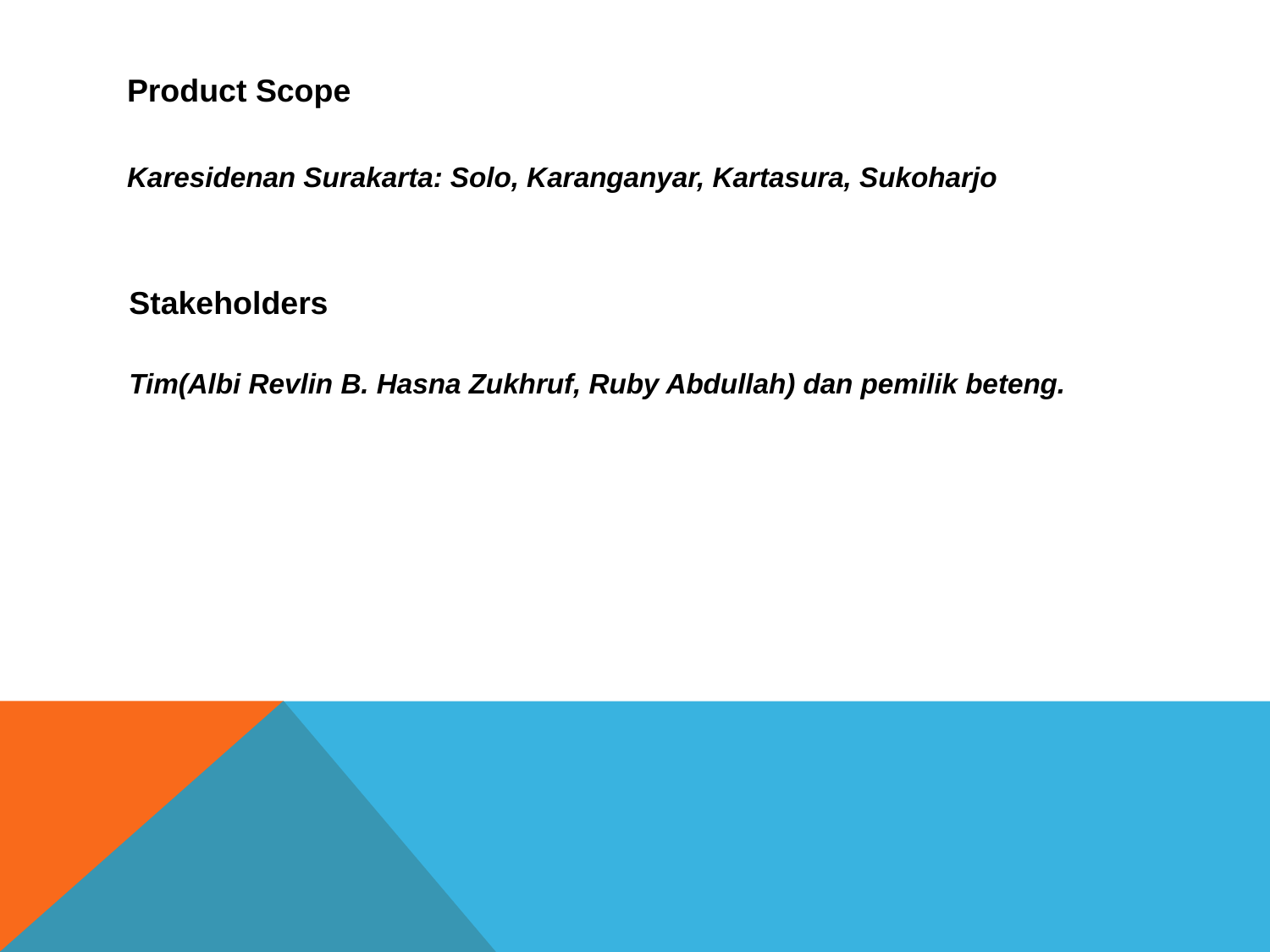

# Product Scope
Karesidenan Surakarta: Solo, Karanganyar, Kartasura, Sukoharjo

Stakeholders
Tim(Albi Revlin B. Hasna Zukhruf, Ruby Abdullah) dan pemilik beteng.